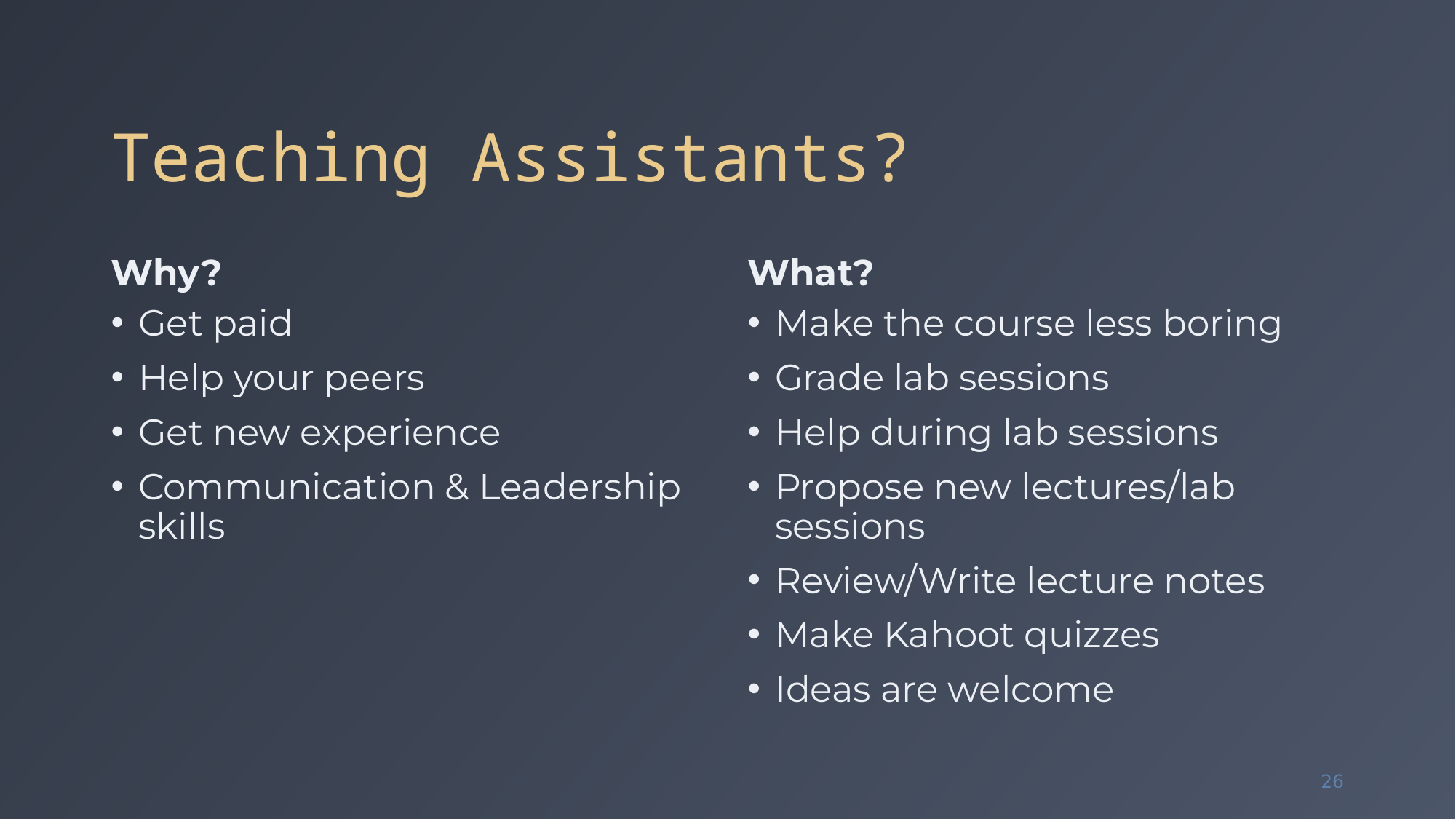

# Teaching Assistants?
Why?
What?
Get paid
Help your peers
Get new experience
Communication & Leadership skills

Make the course less boring
Grade lab sessions
Help during lab sessions
Propose new lectures/lab sessions
Review/Write lecture notes
Make Kahoot quizzes
Ideas are welcome
26